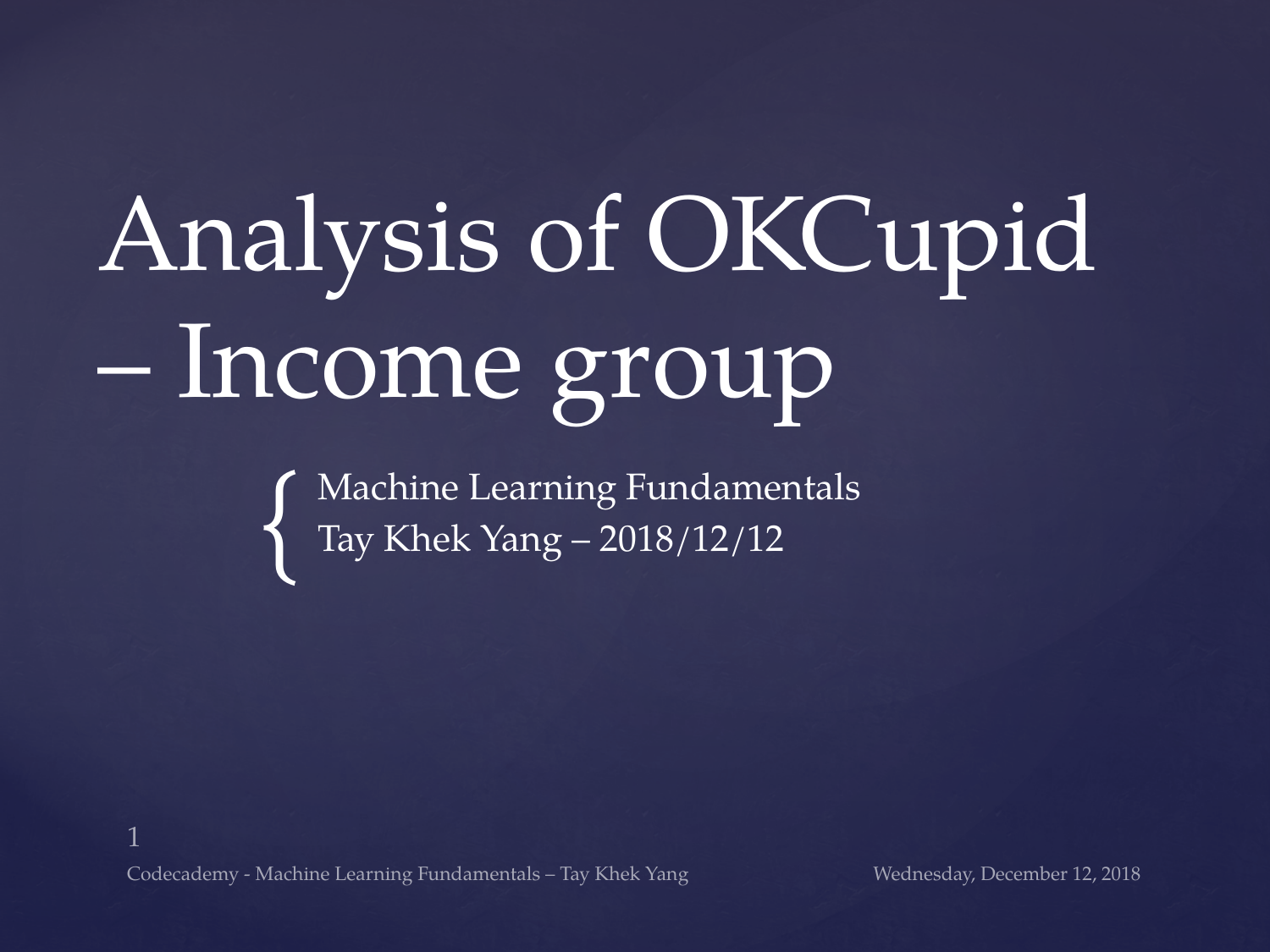

# Analysis of OKCupid – Income group
Machine Learning Fundamentals
Tay Khek Yang – 2018/12/12
1
Codecademy - Machine Learning Fundamentals – Tay Khek Yang
Wednesday, December 12, 2018